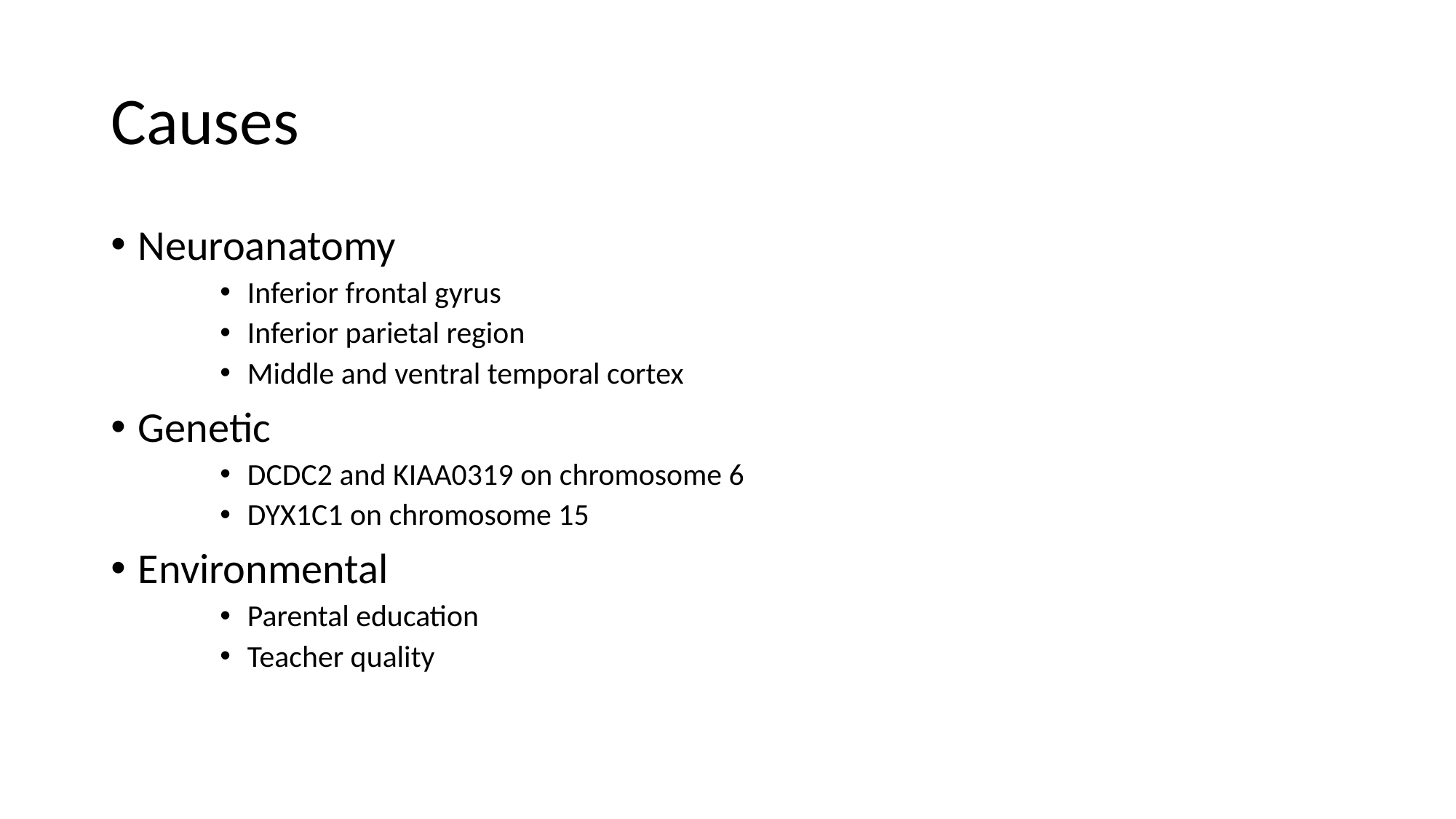

# Causes
Neuroanatomy
Inferior frontal gyrus
Inferior parietal region
Middle and ventral temporal cortex
Genetic
DCDC2 and KIAA0319 on chromosome 6
DYX1C1 on chromosome 15
Environmental
Parental education
Teacher quality